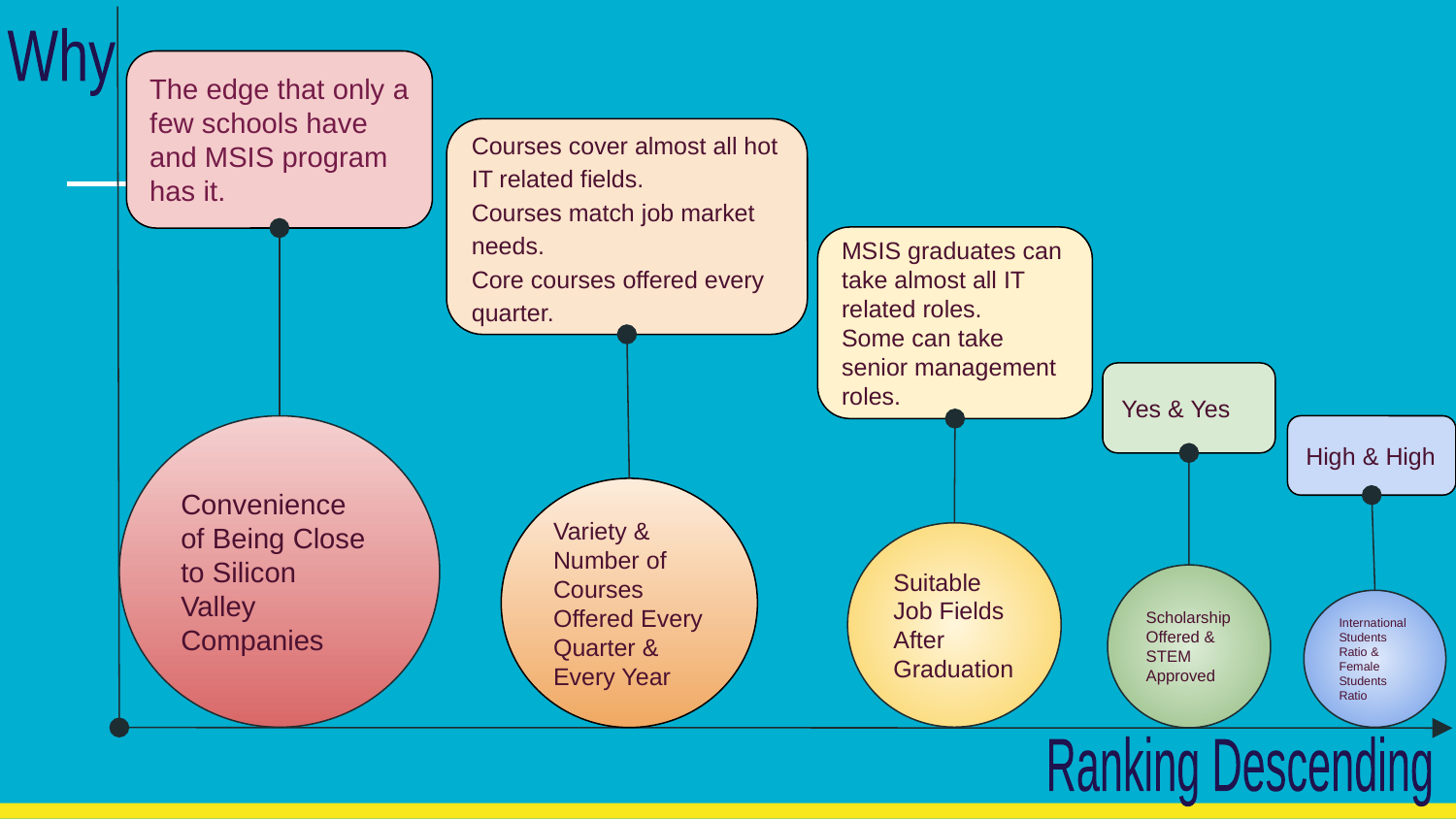

Why
The edge that only a few schools have and MSIS program has it.
Courses cover almost all hot IT related fields.
Courses match job market needs.
Core courses offered every quarter.
MSIS graduates can take almost all IT related roles.
Some can take senior management roles.
Yes & Yes
Convenience of Being Close to Silicon Valley Companies
High & High
Variety & Number of Courses Offered Every Quarter & Every Year
Suitable Job Fields After Graduation
Scholarship Offered & STEM Approved
International Students Ratio & Female Students Ratio
Ranking Descending